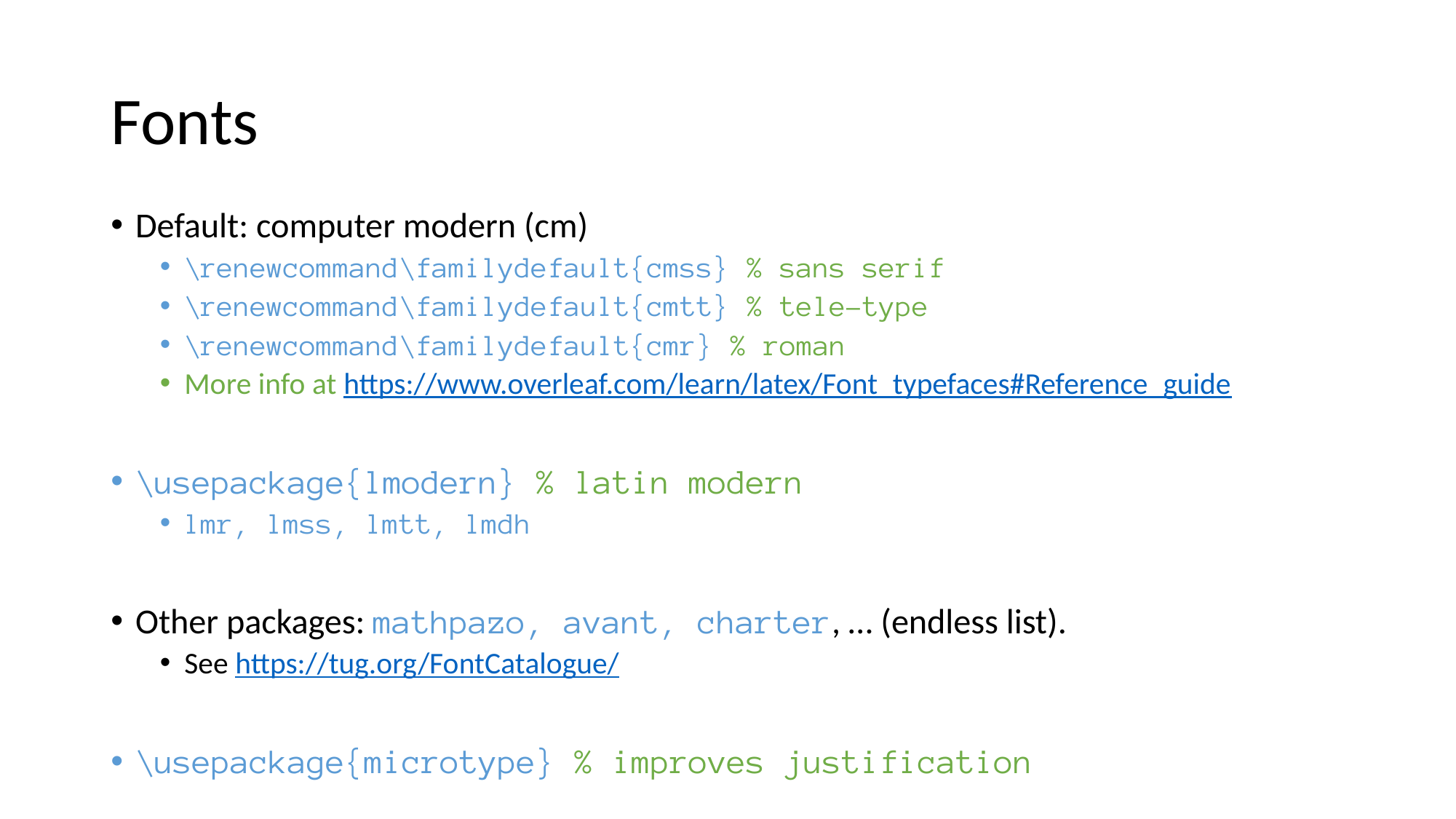

# Fonts
Default: computer modern (cm)
\renewcommand\familydefault{cmss} % sans serif
\renewcommand\familydefault{cmtt} % tele-type
\renewcommand\familydefault{cmr} % roman
More info at https://www.overleaf.com/learn/latex/Font_typefaces#Reference_guide

\usepackage{lmodern} % latin modern
lmr, lmss, lmtt, lmdh

Other packages: mathpazo, avant, charter, … (endless list).
See https://tug.org/FontCatalogue/

\usepackage{microtype} % improves justification